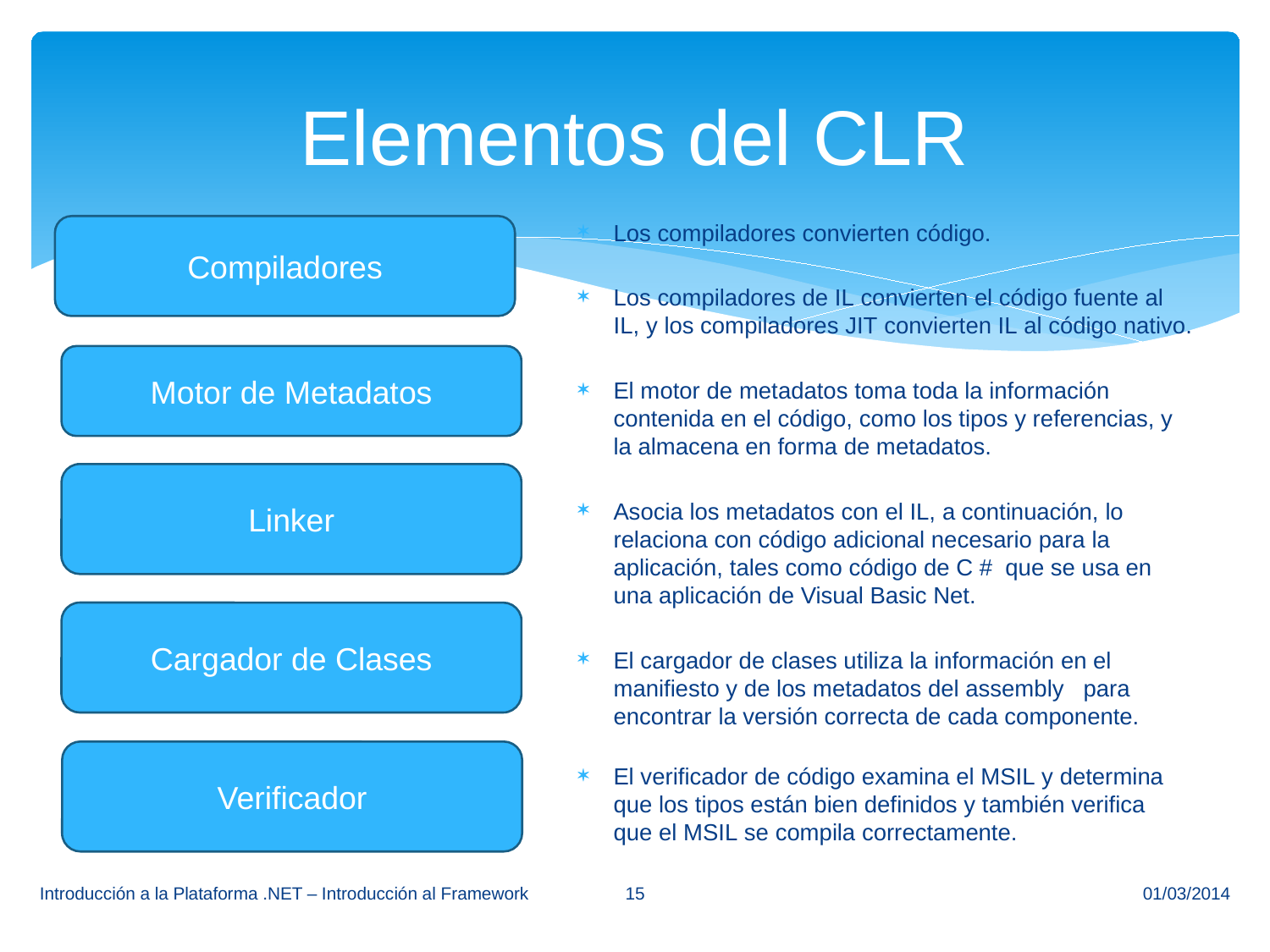

# Elementos del CLR
Los compiladores convierten código.

Los compiladores de IL convierten el código fuente al IL, y los compiladores JIT convierten IL al código nativo.

El motor de metadatos toma toda la información contenida en el código, como los tipos y referencias, y la almacena en forma de metadatos.

Asocia los metadatos con el IL, a continuación, lo relaciona con código adicional necesario para la aplicación, tales como código de C #  que se usa en una aplicación de Visual Basic Net.

El cargador de clases utiliza la información en el manifiesto y de los metadatos del assembly   para encontrar la versión correcta de cada componente.
El verificador de código examina el MSIL y determina que los tipos están bien definidos y también verifica que el MSIL se compila correctamente.
Compiladores
Motor de Metadatos
Linker
Cargador de Clases
Verificador
15
Introducción a la Plataforma .NET – Introducción al Framework
01/03/2014